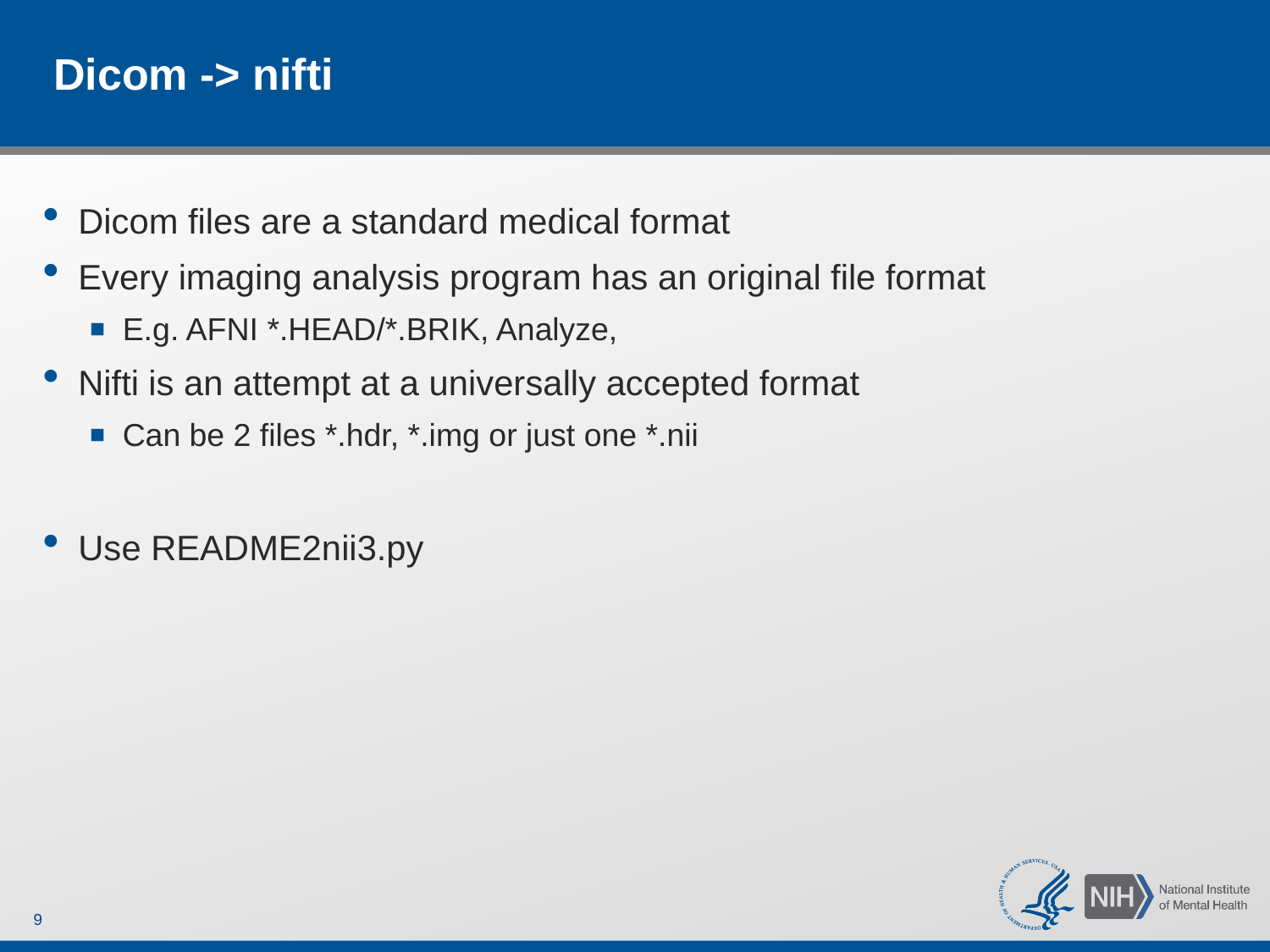

# Dicom -> nifti
Dicom files are a standard medical format
Every imaging analysis program has an original file format
E.g. AFNI *.HEAD/*.BRIK, Analyze,
Nifti is an attempt at a universally accepted format
Can be 2 files *.hdr, *.img or just one *.nii

Use README2nii3.py
9